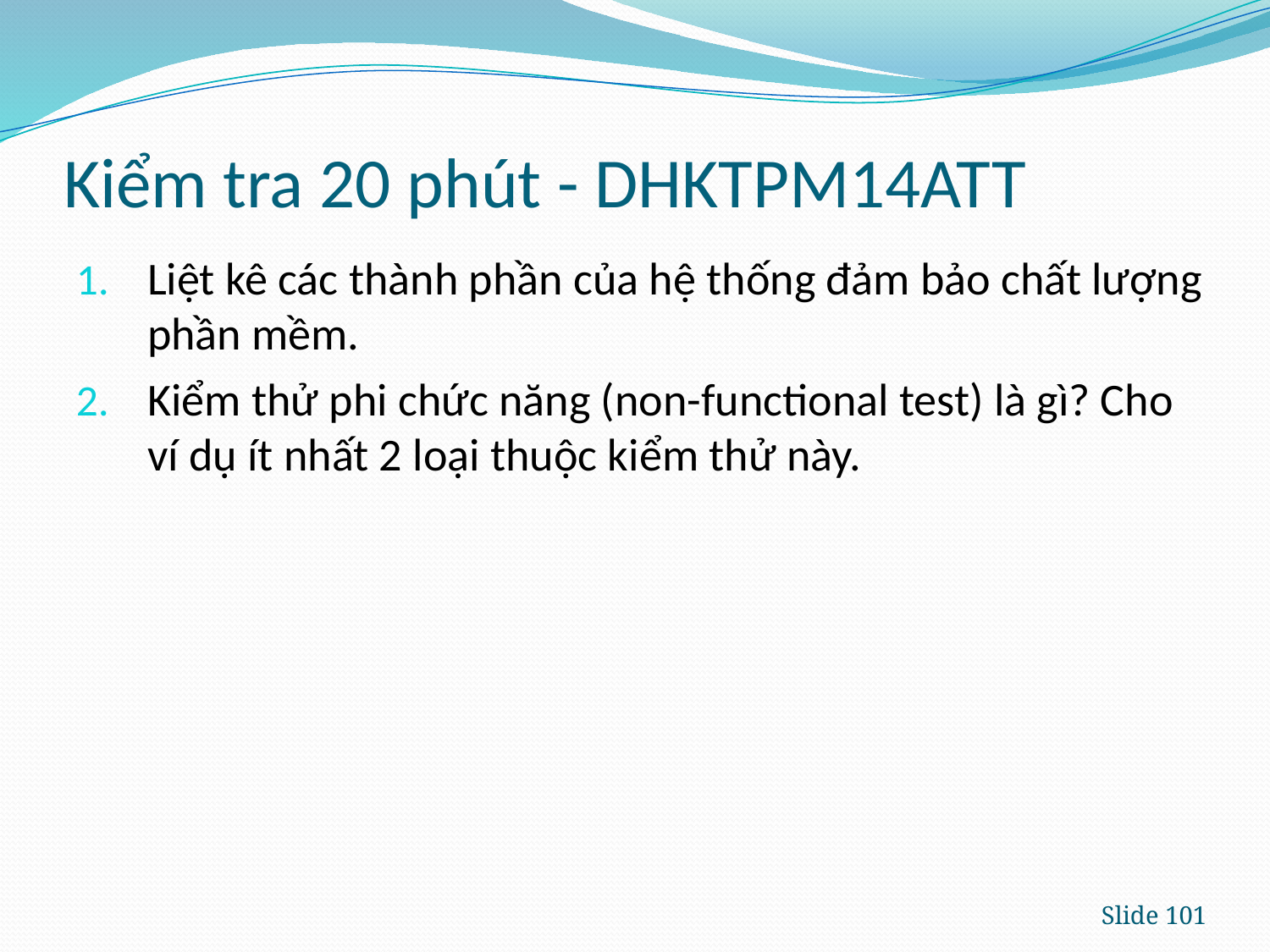

# Kiểm tra 20 phút - DHKTPM14ATT
Liệt kê các thành phần của hệ thống đảm bảo chất lượng phần mềm.
Kiểm thử phi chức năng (non-functional test) là gì? Cho ví dụ ít nhất 2 loại thuộc kiểm thử này.

Slide 101